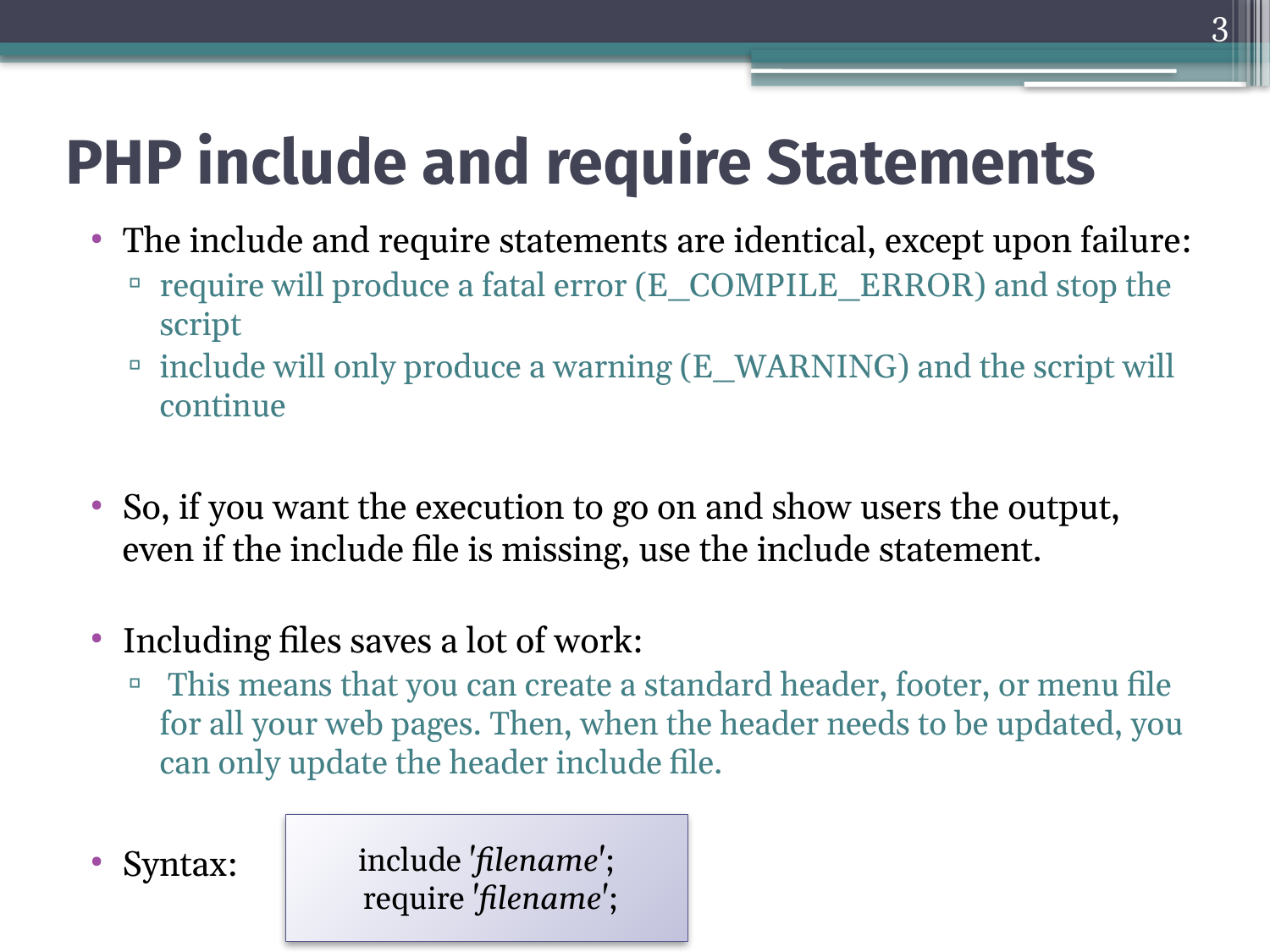

3
# PHP include and require Statements
The include and require statements are identical, except upon failure:
require will produce a fatal error (E_COMPILE_ERROR) and stop the script
include will only produce a warning (E_WARNING) and the script will continue

So, if you want the execution to go on and show users the output, even if the include file is missing, use the include statement.

Including files saves a lot of work:
 This means that you can create a standard header, footer, or menu file for all your web pages. Then, when the header needs to be updated, you can only update the header include file.

Syntax:
include 'filename';
 require 'filename';